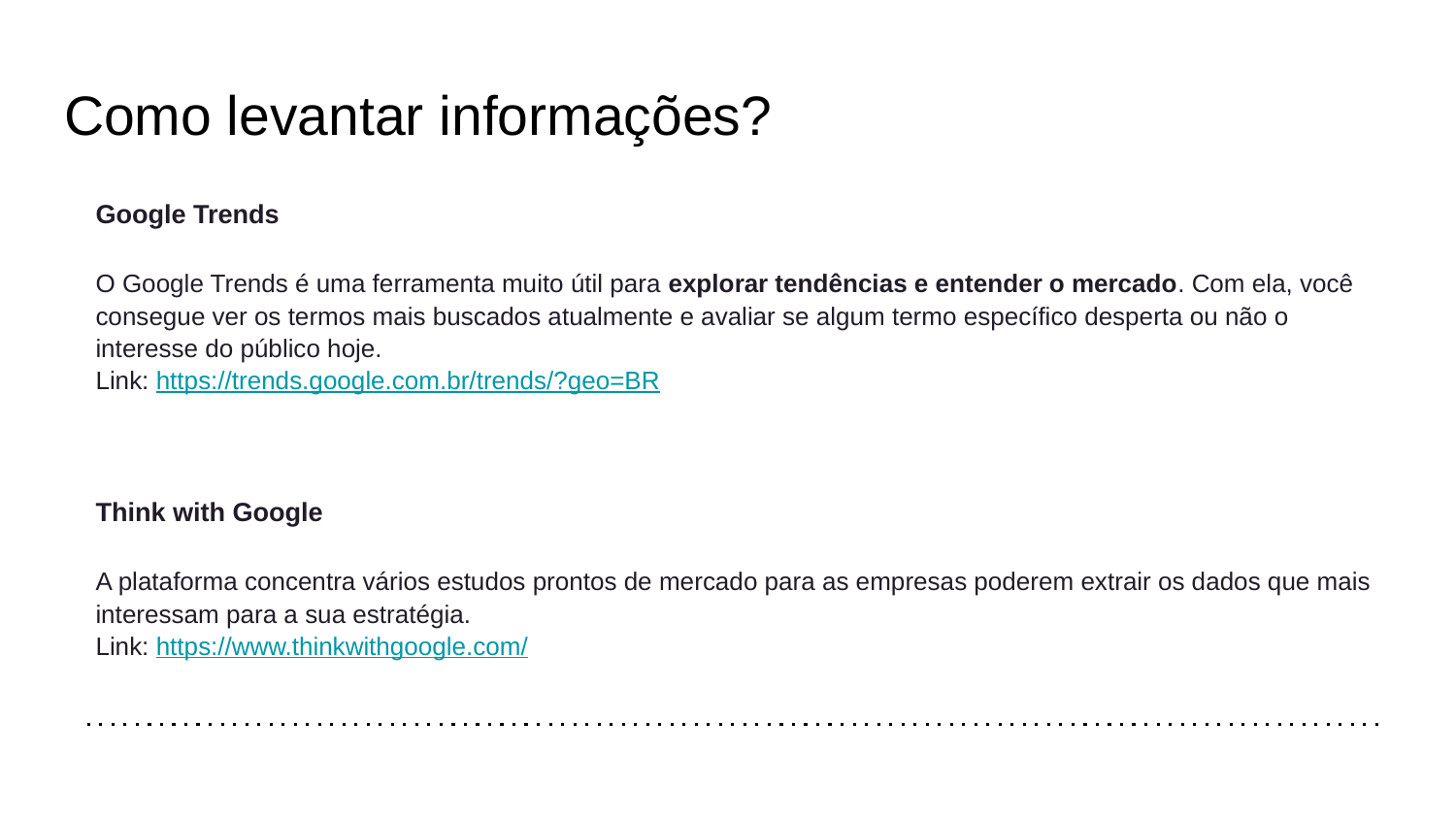

# Como levantar informações?
Google Trends
O Google Trends é uma ferramenta muito útil para explorar tendências e entender o mercado. Com ela, você consegue ver os termos mais buscados atualmente e avaliar se algum termo específico desperta ou não o interesse do público hoje.
Link: https://trends.google.com.br/trends/?geo=BR

Think with Google
A plataforma concentra vários estudos prontos de mercado para as empresas poderem extrair os dados que mais interessam para a sua estratégia.
Link: https://www.thinkwithgoogle.com/